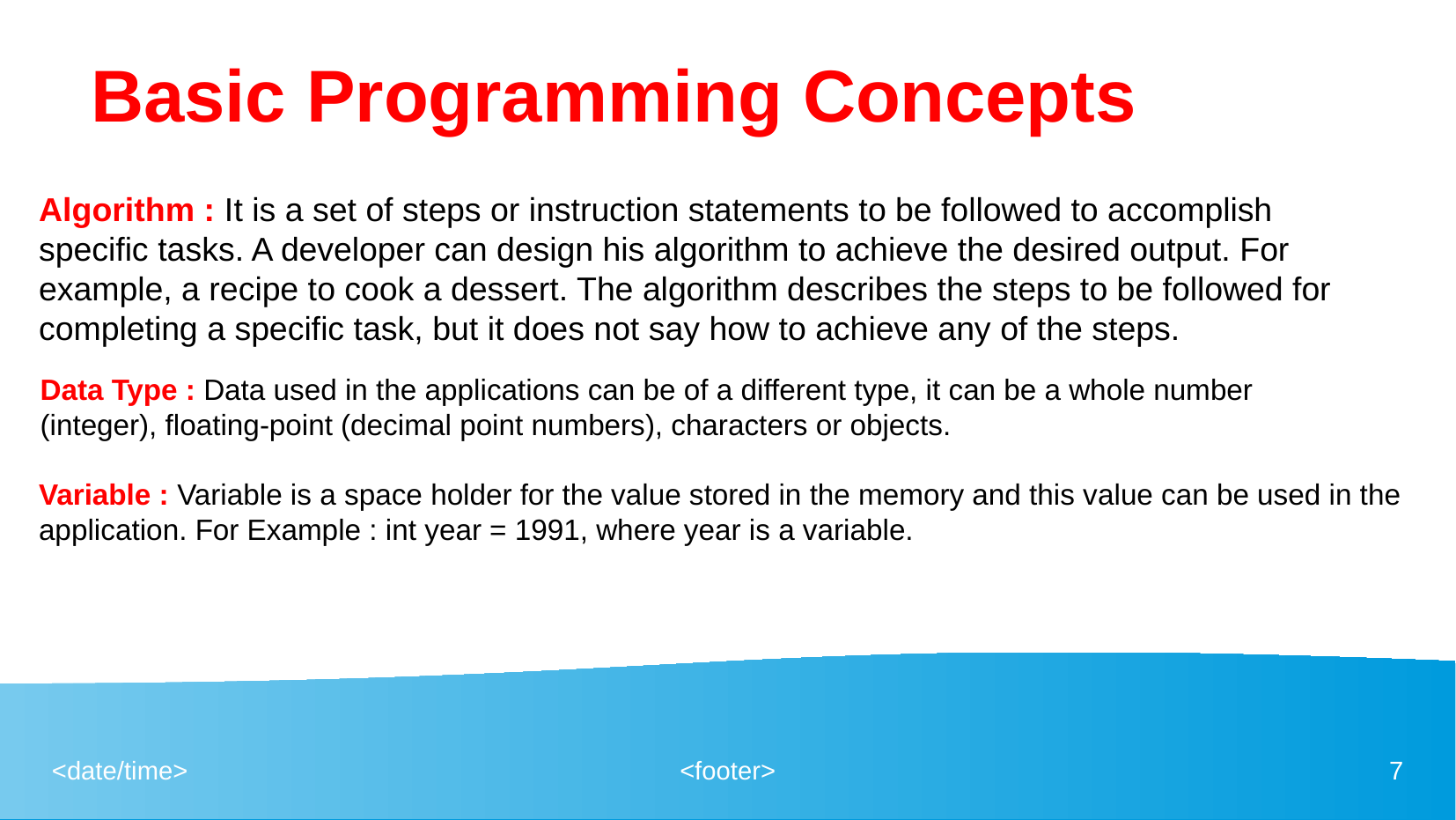

Basic Programming Concepts

Algorithm : It is a set of steps or instruction statements to be followed to accomplish specific tasks. A developer can design his algorithm to achieve the desired output. For example, a recipe to cook a dessert. The algorithm describes the steps to be followed for completing a specific task, but it does not say how to achieve any of the steps.
Data Type : Data used in the applications can be of a different type, it can be a whole number (integer), floating-point (decimal point numbers), characters or objects.
Variable : Variable is a space holder for the value stored in the memory and this value can be used in the application. For Example : int year = 1991, where year is a variable.